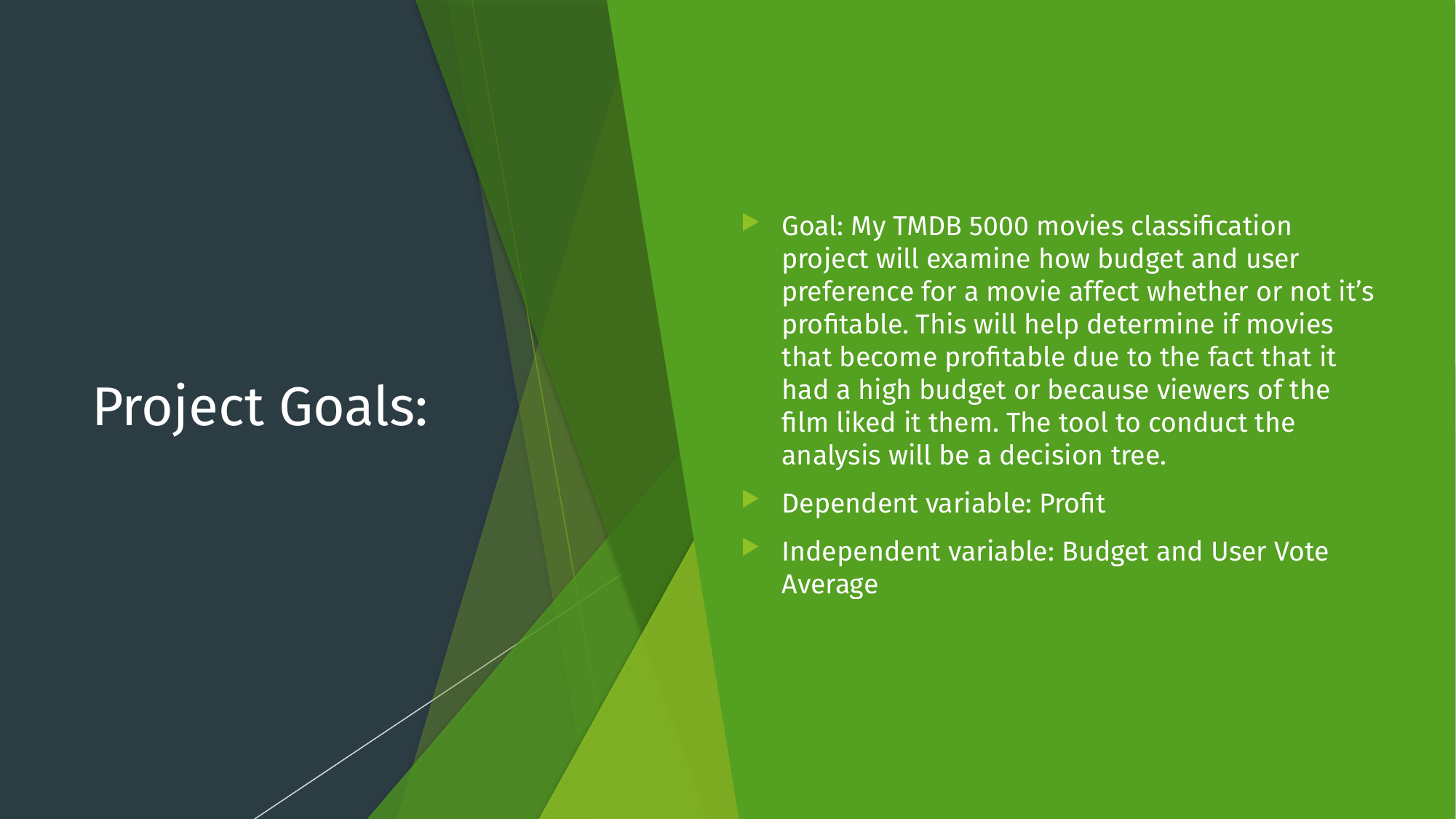

# Project Goals:
Goal: My TMDB 5000 movies classification project will examine how budget and user preference for a movie affect whether or not it’s profitable. This will help determine if movies that become profitable due to the fact that it had a high budget or because viewers of the film liked it them. The tool to conduct the analysis will be a decision tree.
Dependent variable: Profit
Independent variable: Budget and User Vote Average